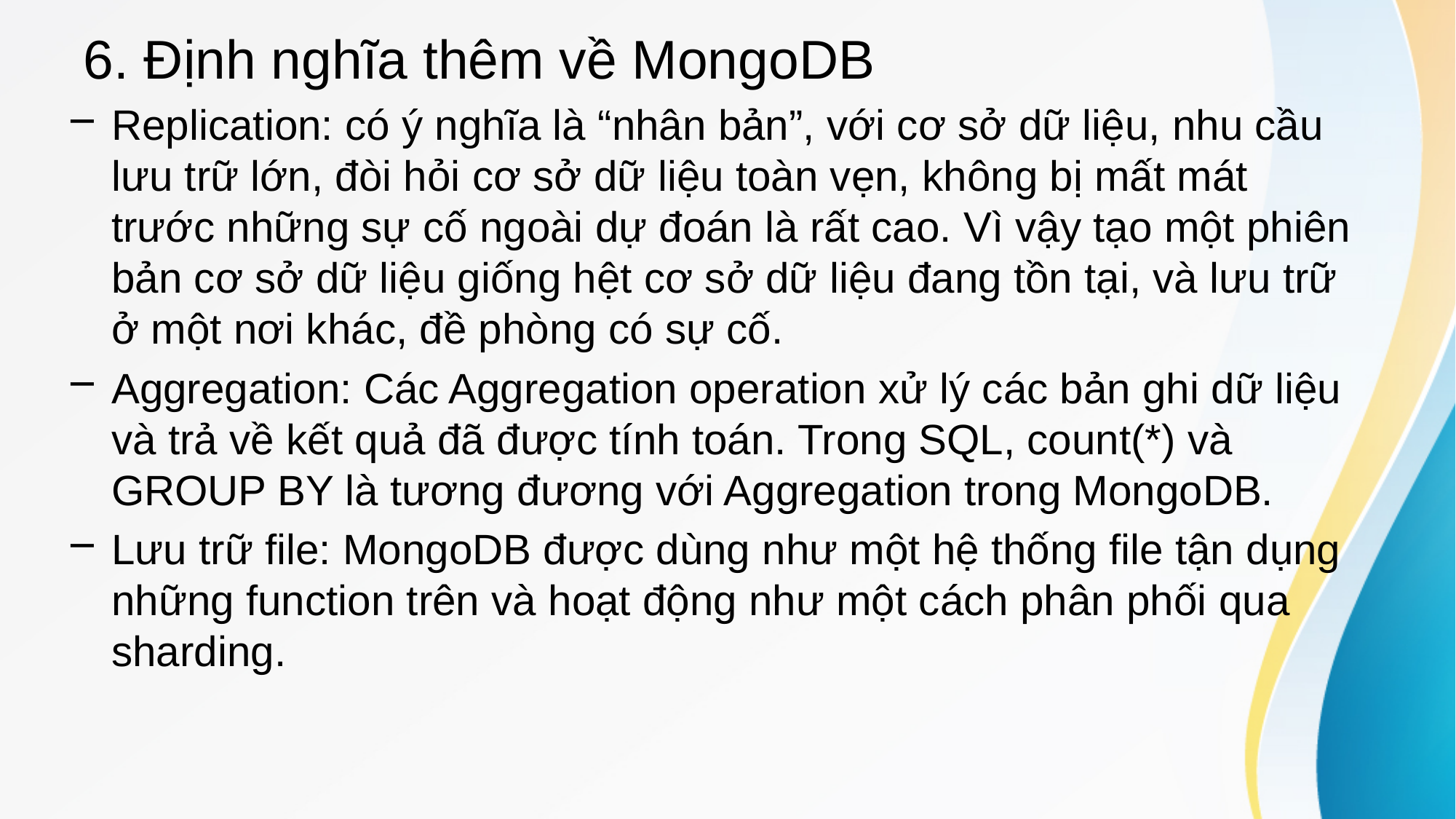

# 6. Định nghĩa thêm về MongoDB
Replication: có ý nghĩa là “nhân bản”, với cơ sở dữ liệu, nhu cầu lưu trữ lớn, đòi hỏi cơ sở dữ liệu toàn vẹn, không bị mất mát trước những sự cố ngoài dự đoán là rất cao. Vì vậy tạo một phiên bản cơ sở dữ liệu giống hệt cơ sở dữ liệu đang tồn tại, và lưu trữ ở một nơi khác, đề phòng có sự cố.
Aggregation: Các Aggregation operation xử lý các bản ghi dữ liệu và trả về kết quả đã được tính toán. Trong SQL, count(*) và GROUP BY là tương đương với Aggregation trong MongoDB.
Lưu trữ file: MongoDB được dùng như một hệ thống file tận dụng những function trên và hoạt động như một cách phân phối qua sharding.